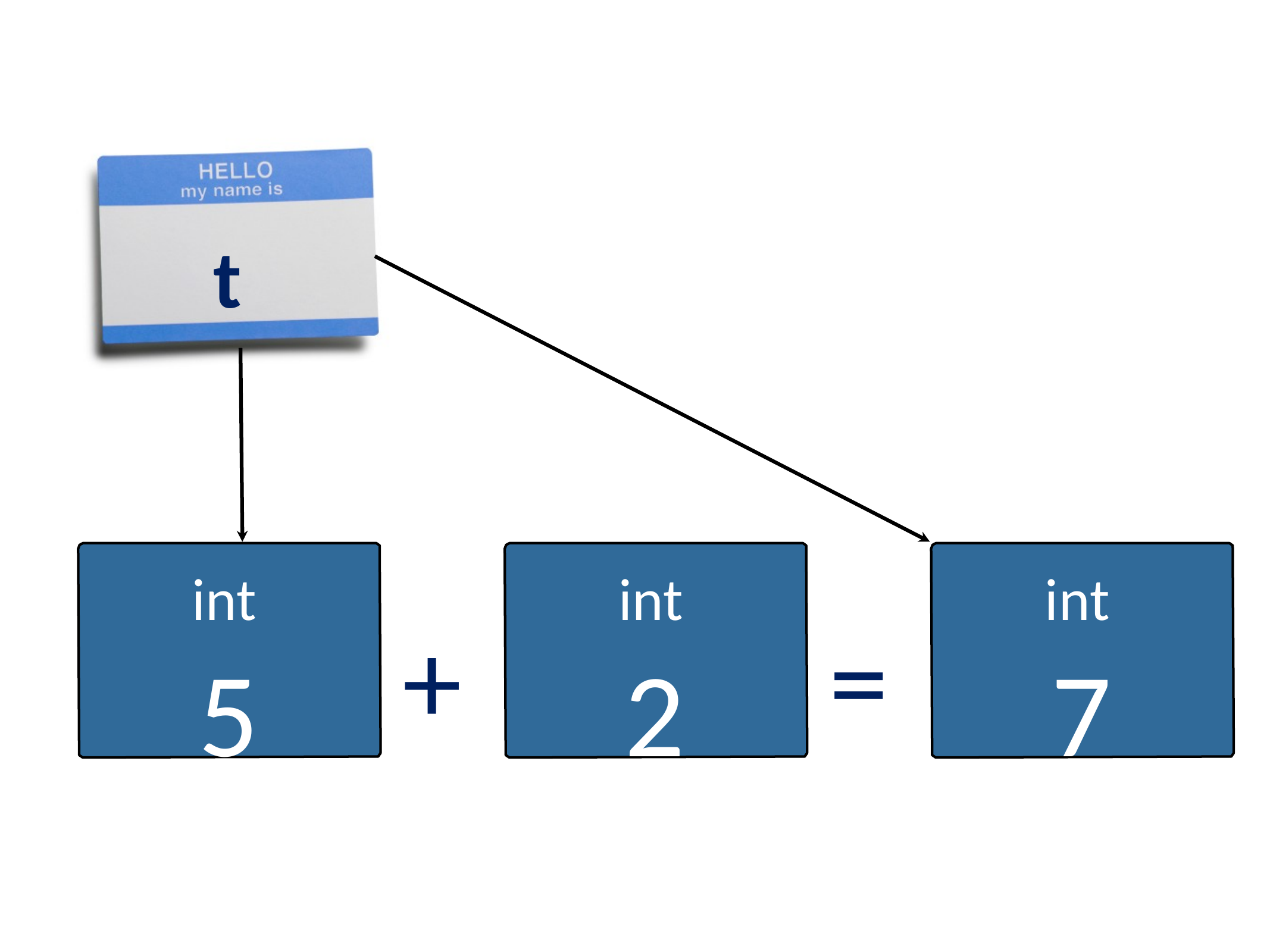

t

int
5
int
2
int
7
+
=